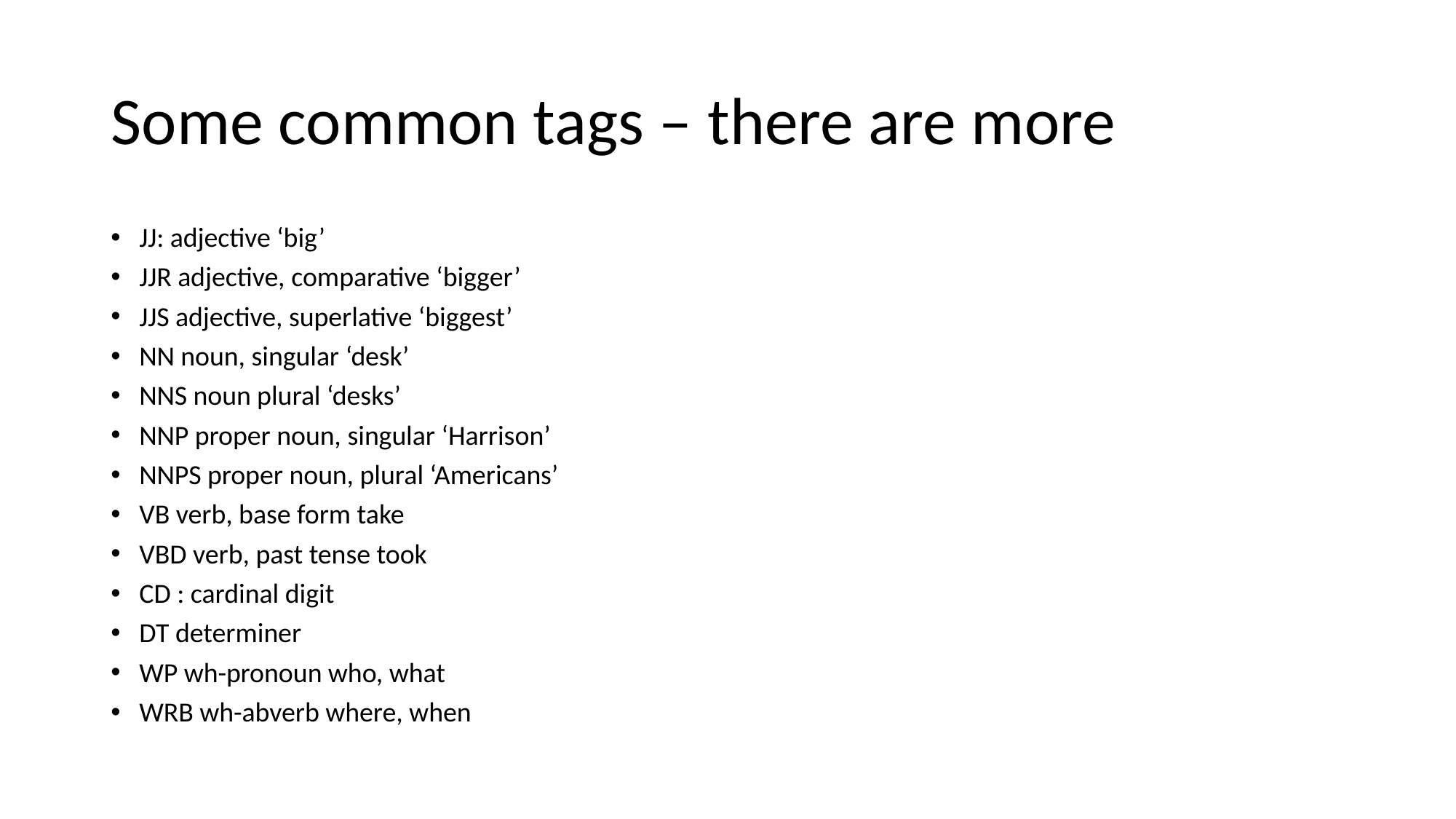

# Some common tags – there are more
JJ: adjective ‘big’
JJR adjective, comparative ‘bigger’
JJS adjective, superlative ‘biggest’
NN noun, singular ‘desk’
NNS noun plural ‘desks’
NNP proper noun, singular ‘Harrison’
NNPS proper noun, plural ‘Americans’
VB verb, base form take
VBD verb, past tense took
CD : cardinal digit
DT determiner
WP wh-pronoun who, what
WRB wh-abverb where, when